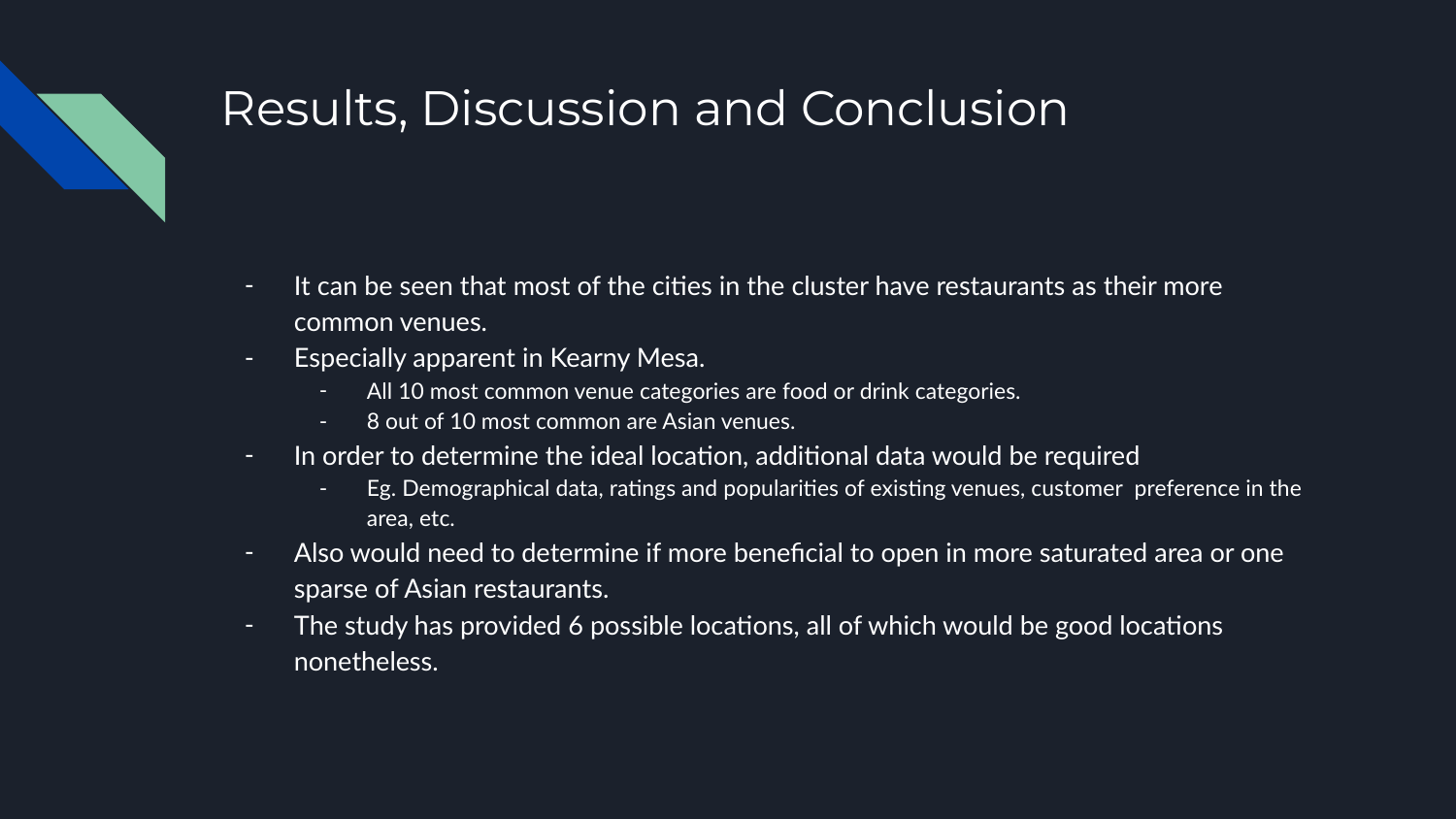

# Results, Discussion and Conclusion
It can be seen that most of the cities in the cluster have restaurants as their more common venues.
Especially apparent in Kearny Mesa.
All 10 most common venue categories are food or drink categories.
8 out of 10 most common are Asian venues.
In order to determine the ideal location, additional data would be required
Eg. Demographical data, ratings and popularities of existing venues, customer  preference in the area, etc.
Also would need to determine if more beneficial to open in more saturated area or one sparse of Asian restaurants.
The study has provided 6 possible locations, all of which would be good locations nonetheless.